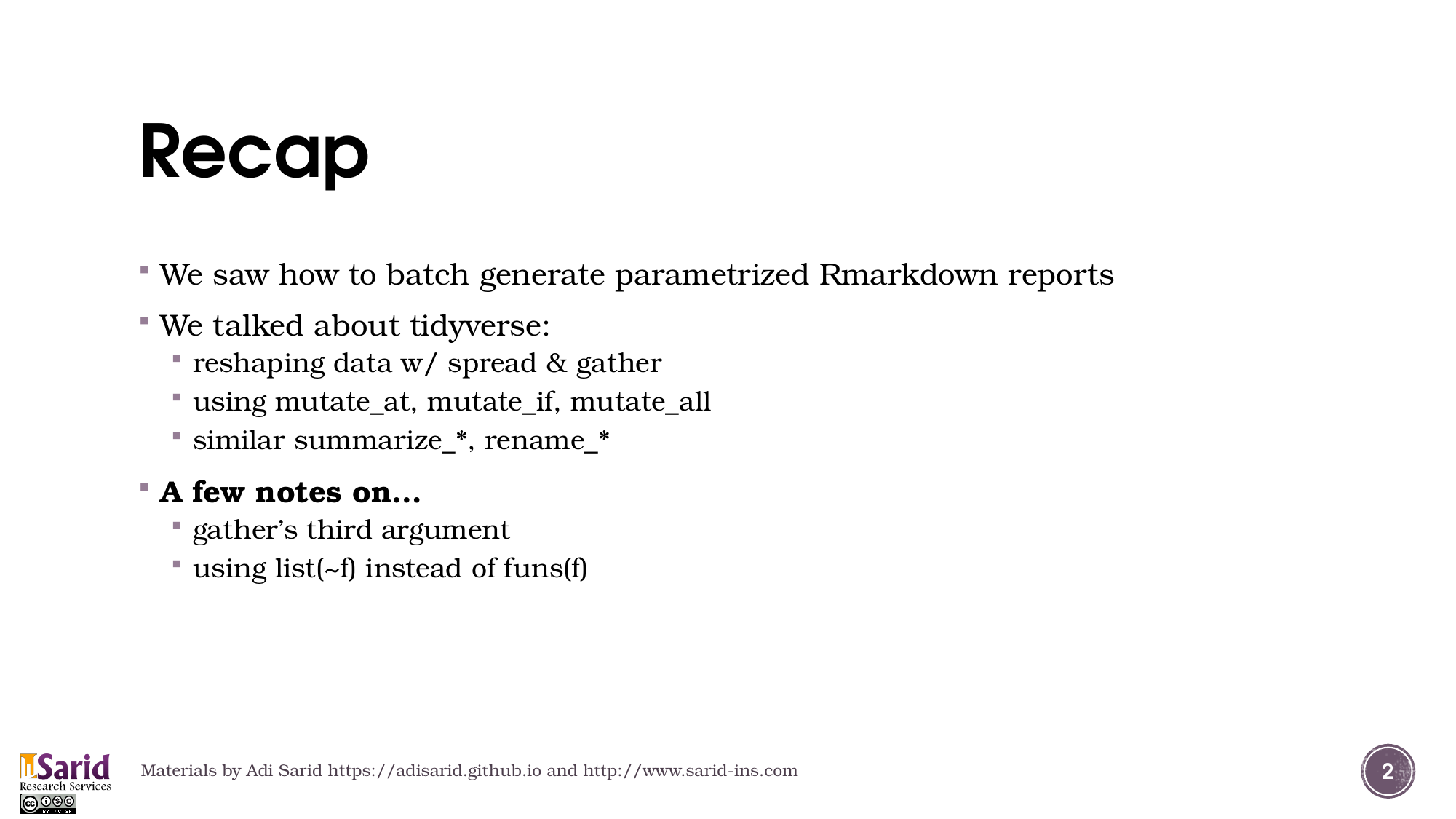

# Recap
We saw how to batch generate parametrized Rmarkdown reports
We talked about tidyverse:
reshaping data w/ spread & gather
using mutate_at, mutate_if, mutate_all
similar summarize_*, rename_*
A few notes on…
gather’s third argument
using list(~f) instead of funs(f)

Materials by Adi Sarid https://adisarid.github.io and http://www.sarid-ins.com
2